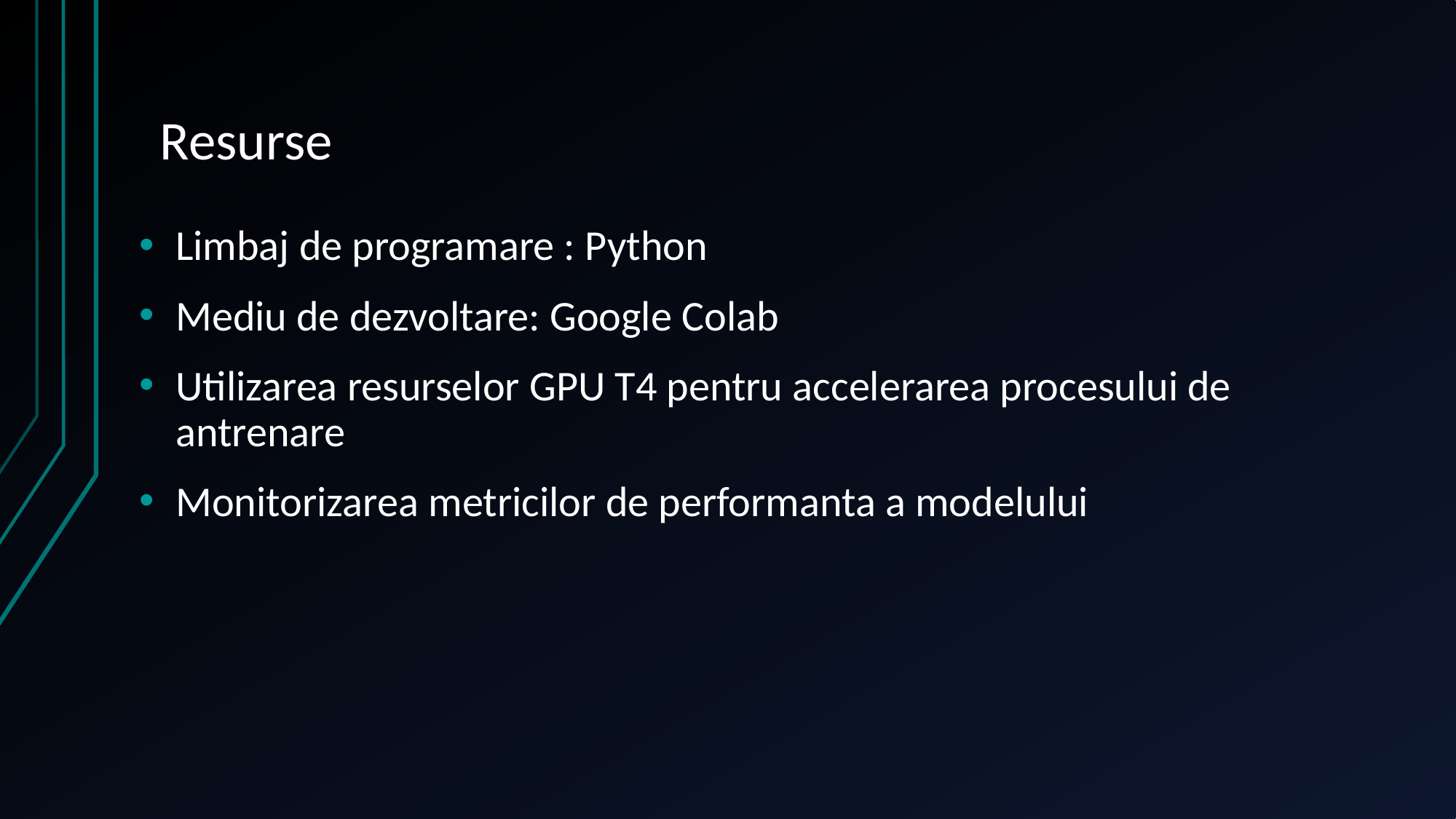

# Resurse
Limbaj de programare : Python
Mediu de dezvoltare: Google Colab
Utilizarea resurselor GPU T4 pentru accelerarea procesului de antrenare
Monitorizarea metricilor de performanta a modelului